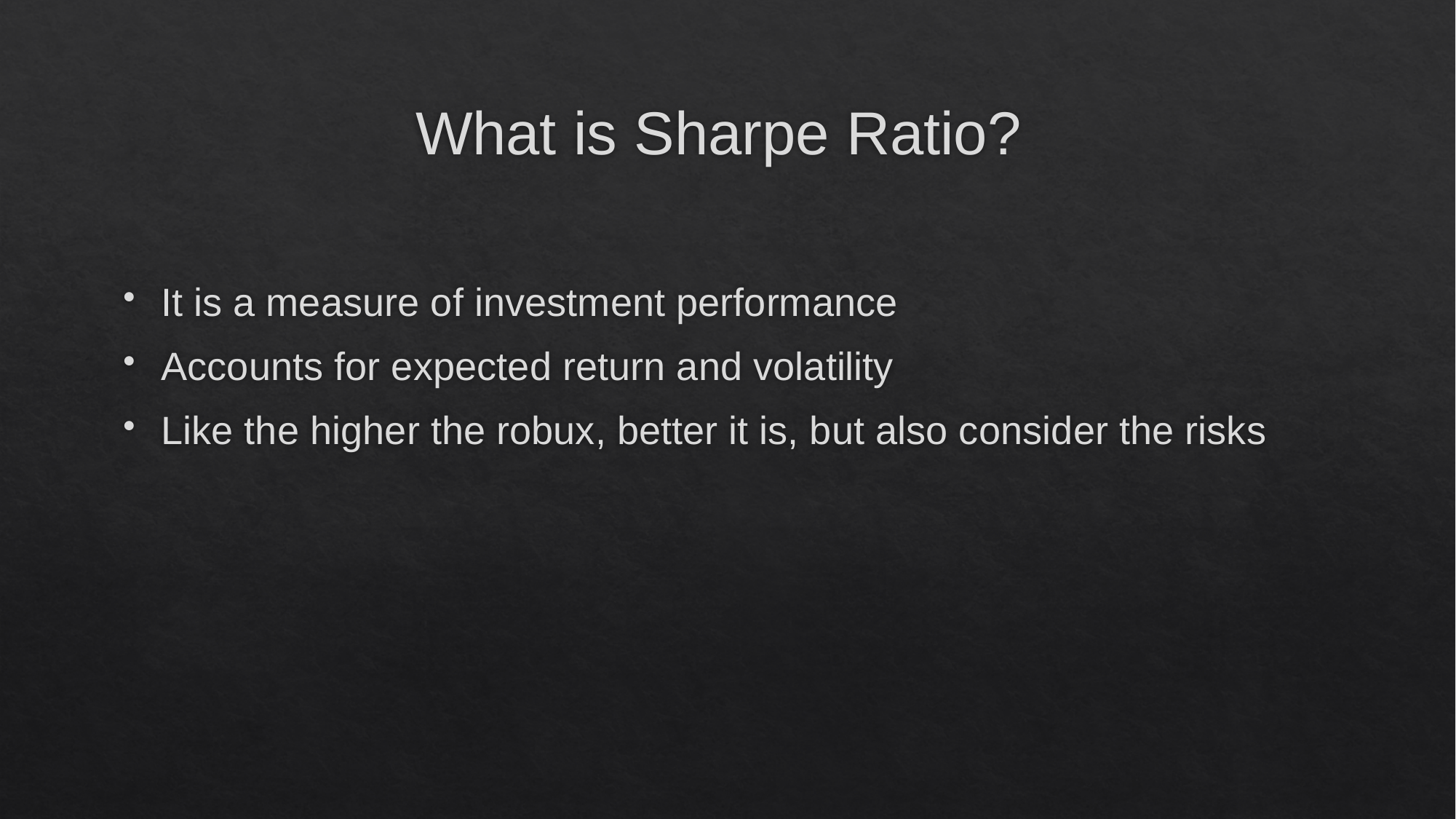

# What is Sharpe Ratio?

It is a measure of investment performance
Accounts for expected return and volatility
Like the higher the robux, better it is, but also consider the risks